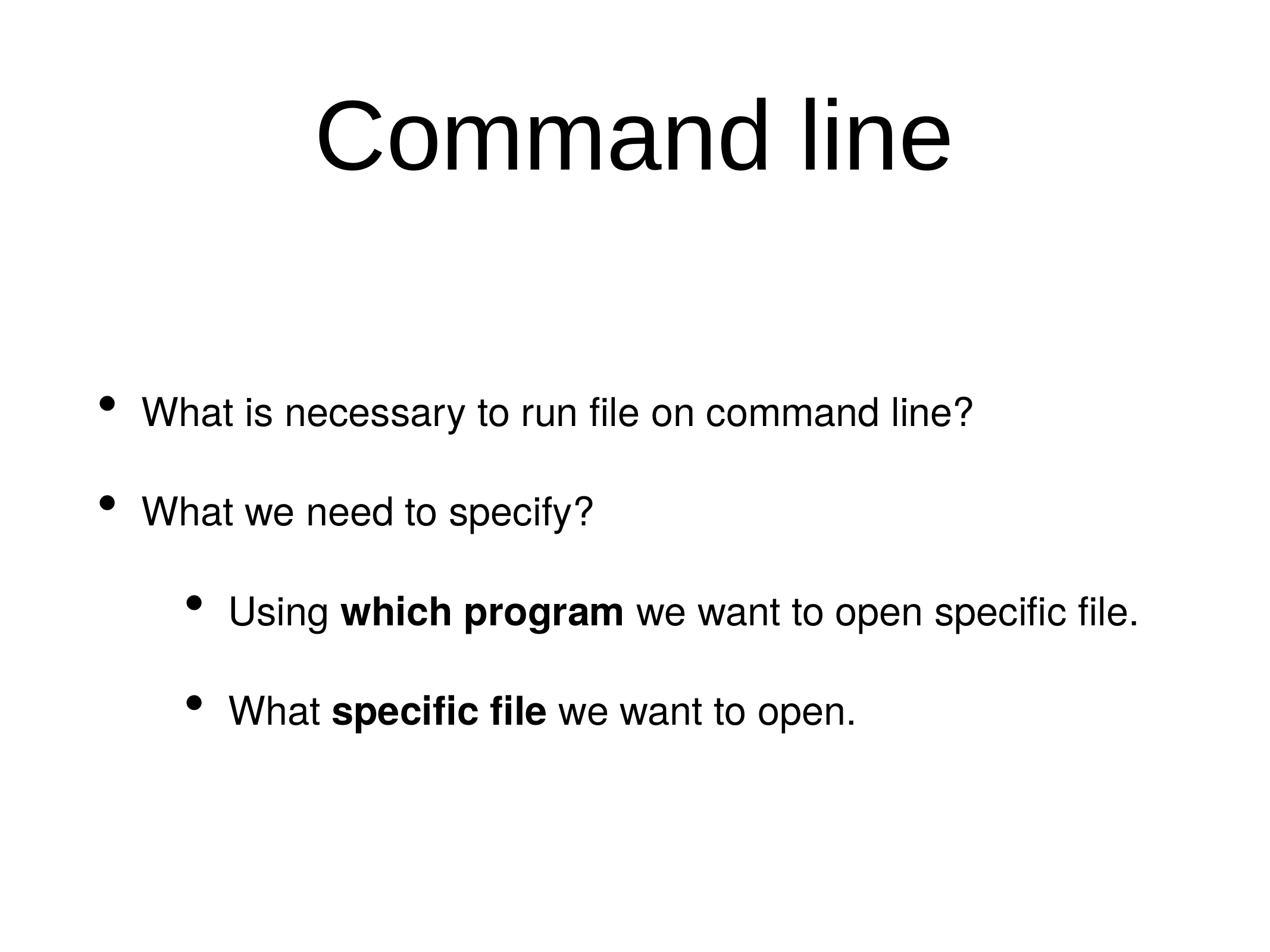

# Command line
What is necessary to run file on command line?
What we need to specify?
Using which program we want to open specific file.
What specific file we want to open.